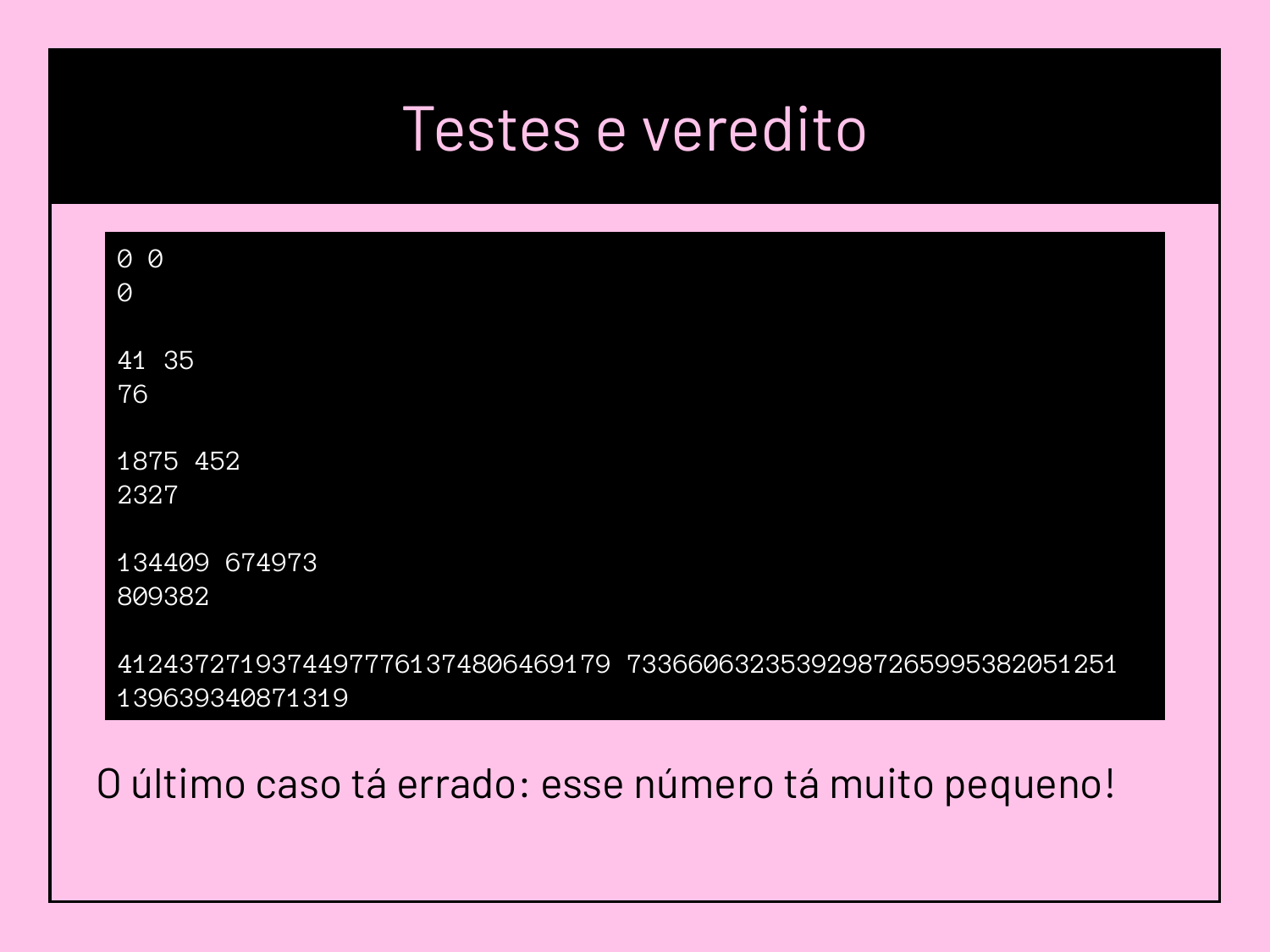

Testes e veredito
0 0
0

41 35
76

1875 452
2327

134409 674973
809382

41243727193744977761374806469179 73366063235392987265995382051251
139639340871319
O último caso tá errado: esse número tá muito pequeno!